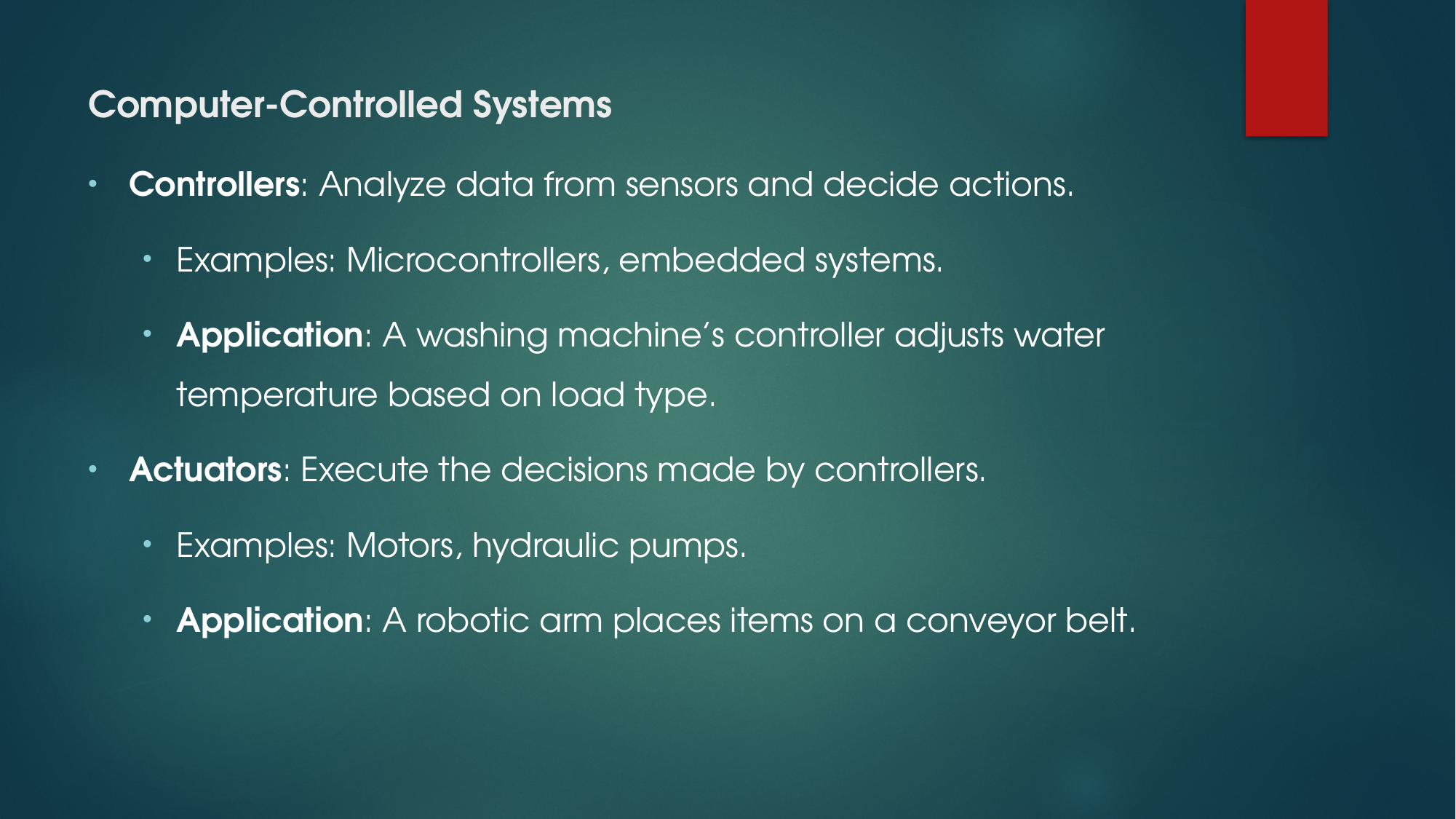

# Computer-Controlled Systems
Controllers: Analyze data from sensors and decide actions.
Examples: Microcontrollers, embedded systems.
Application: A washing machine’s controller adjusts water temperature based on load type.
Actuators: Execute the decisions made by controllers.
Examples: Motors, hydraulic pumps.
Application: A robotic arm places items on a conveyor belt.